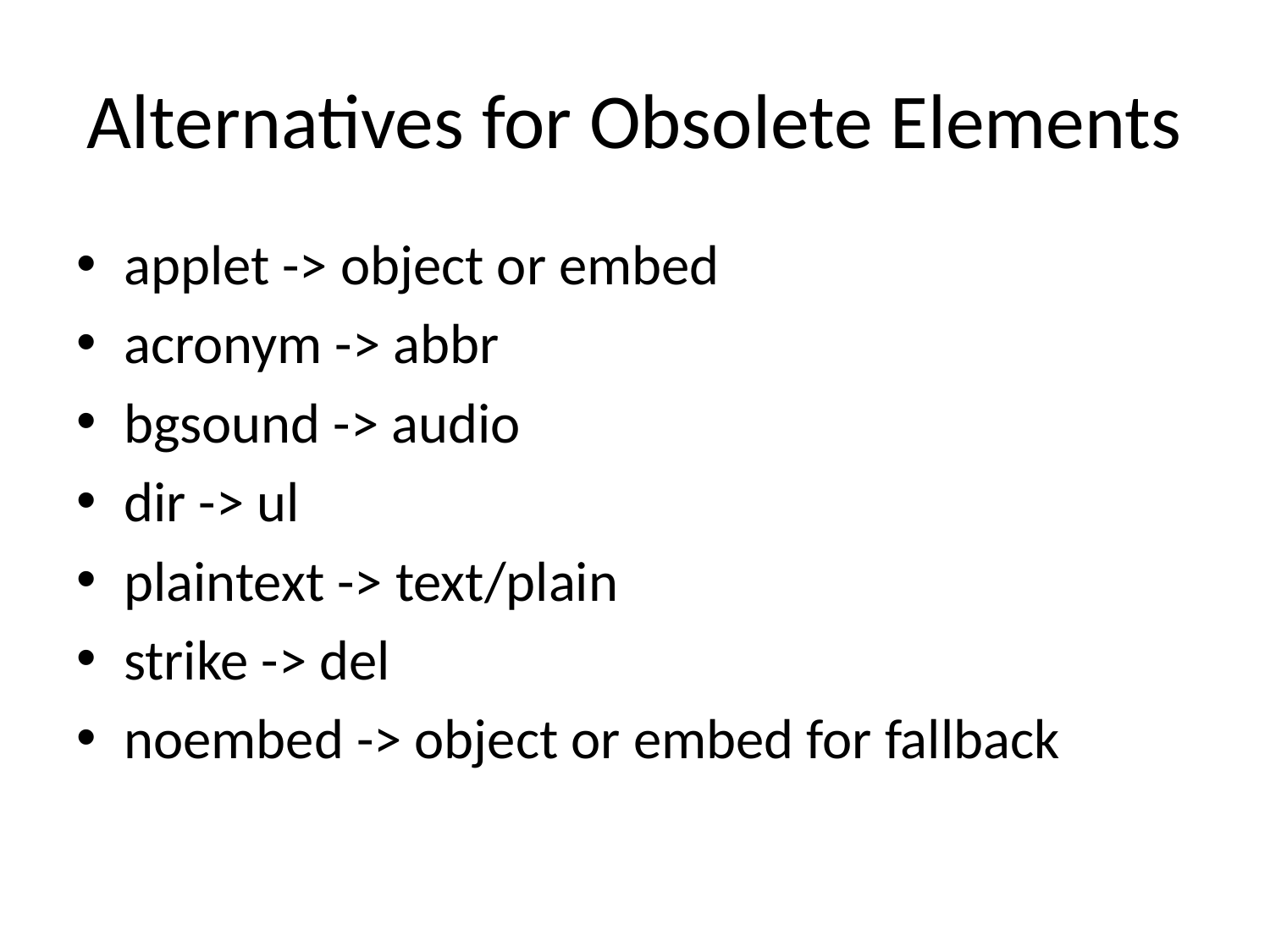

# Alternatives for Obsolete Elements
applet -> object or embed
acronym -> abbr
bgsound -> audio
dir -> ul
plaintext -> text/plain
strike -> del
noembed -> object or embed for fallback